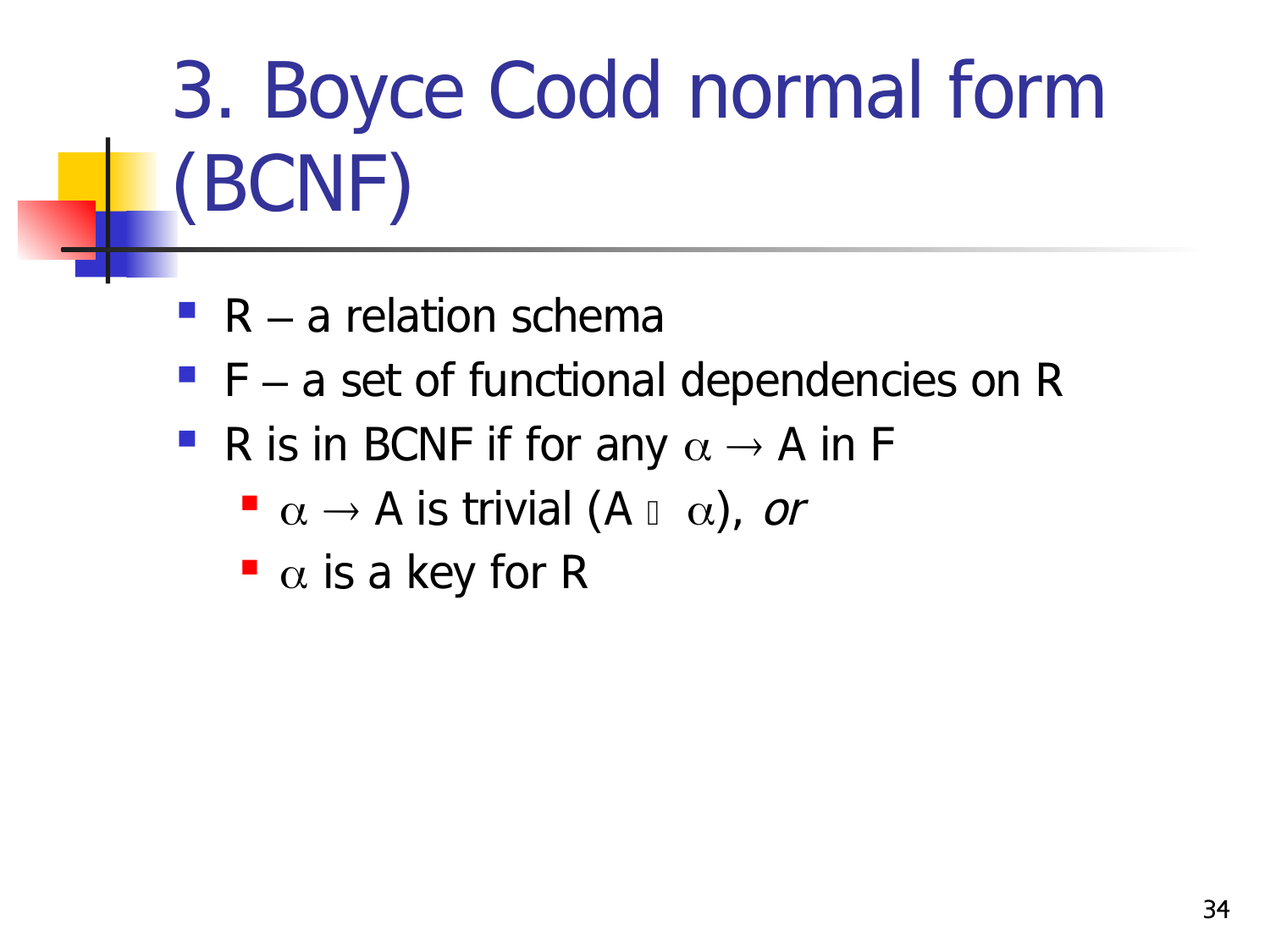

# 3. Boyce Codd normal form (BCNF)
R – a relation schema
F – a set of functional dependencies on R
R is in BCNF if for any α → A in F
α → A is trivial (A ∈ α), or
α is a key for R

34